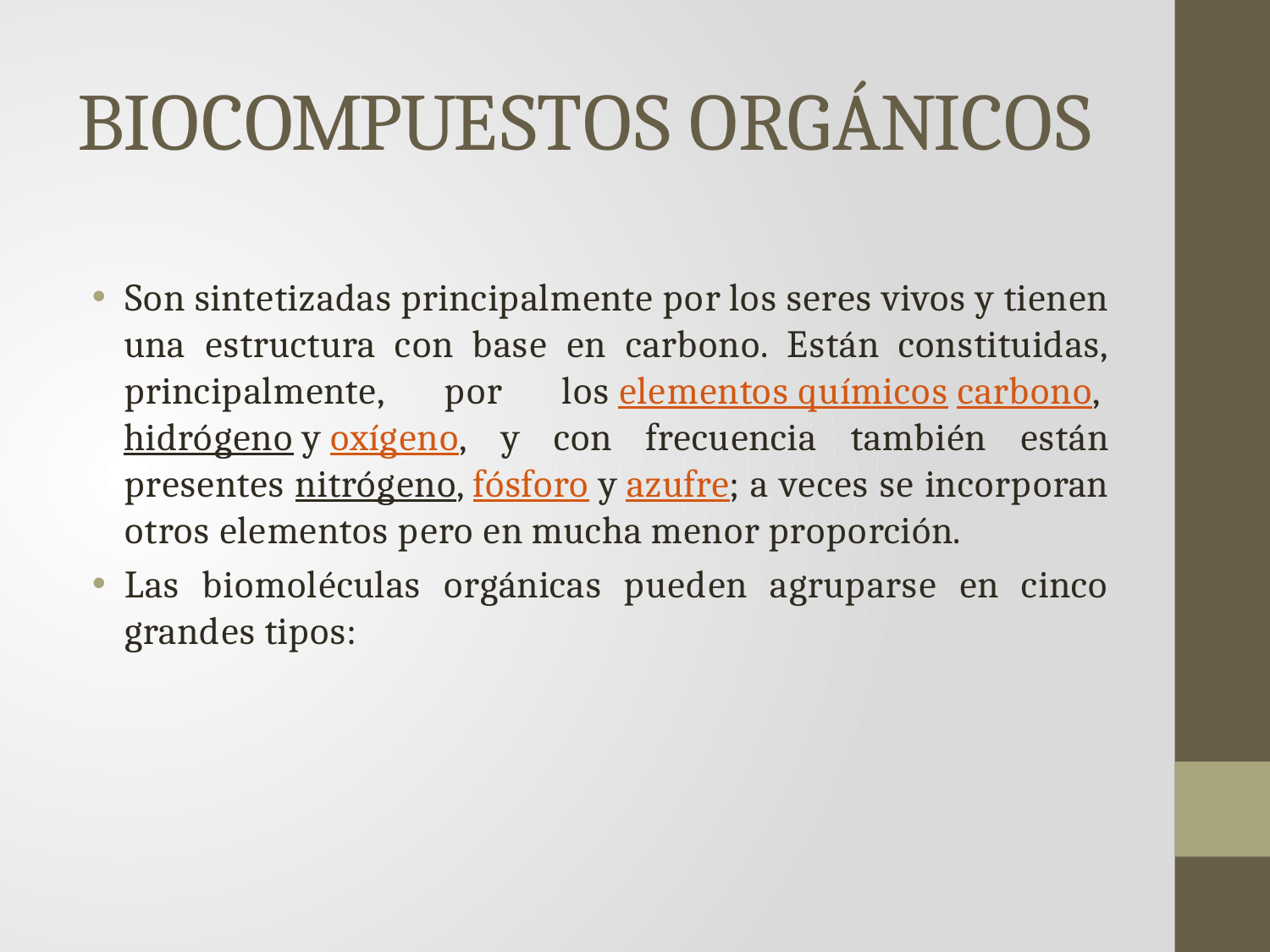

# BIOCOMPUESTOS ORGÁNICOS
Son sintetizadas principalmente por los seres vivos y tienen una estructura con base en carbono. Están constituidas, principalmente, por los elementos químicos carbono, hidrógeno y oxígeno, y con frecuencia también están presentes nitrógeno, fósforo y azufre; a veces se incorporan otros elementos pero en mucha menor proporción.
Las biomoléculas orgánicas pueden agruparse en cinco grandes tipos: